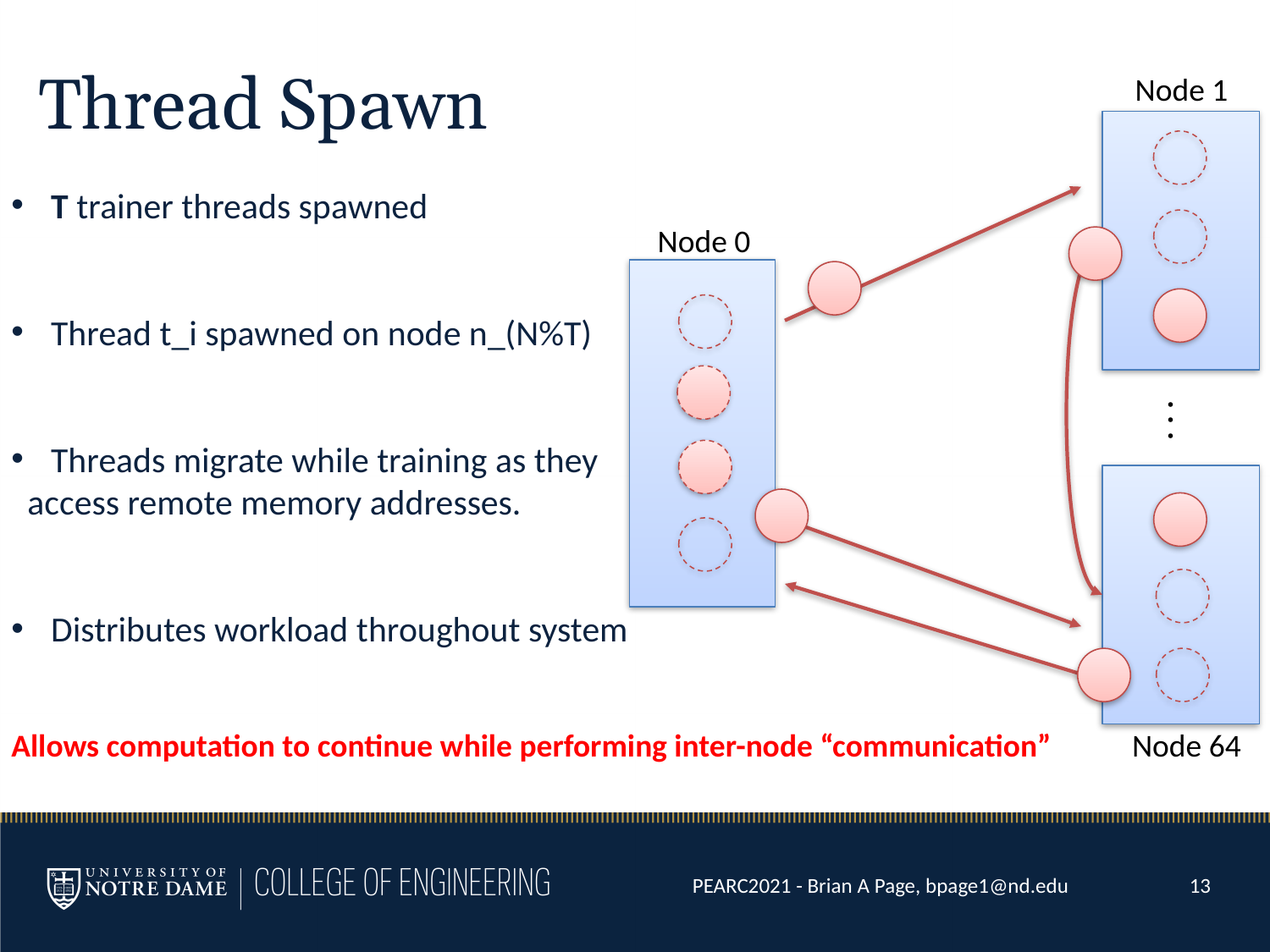

# Thread Spawn
Node 1

T trainer threads spawned

Thread t_i spawned on node n_(N%T)

Threads migrate while training as they
  access remote memory addresses.

Distributes workload throughout system

Allows computation to continue while performing inter-node “communication”

Node 0

. . .

Node 64
PEARC2021 - Brian A Page, bpage1@nd.edu
13